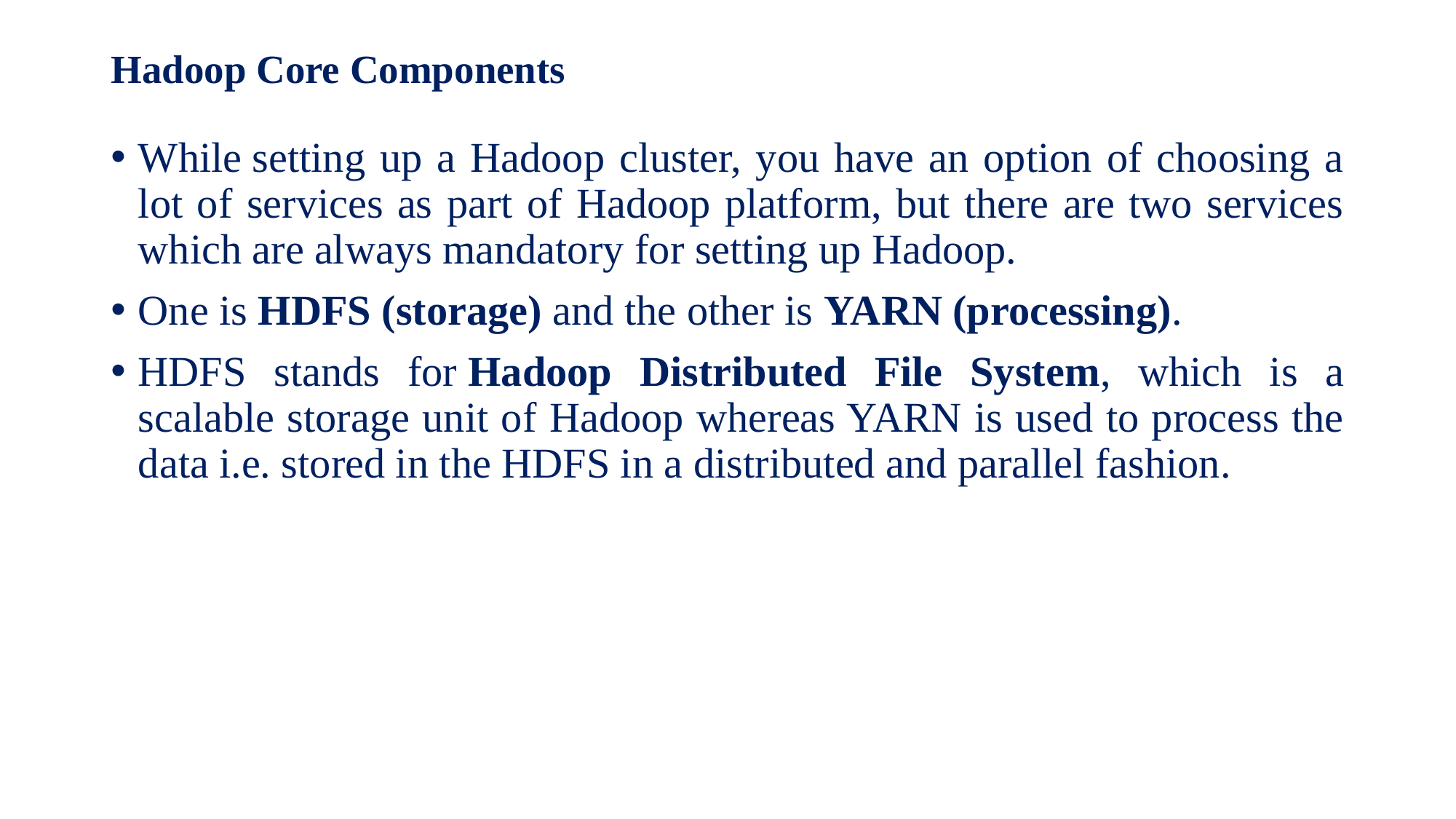

# Hadoop Core Components
While setting up a Hadoop cluster, you have an option of choosing a lot of services as part of Hadoop platform, but there are two services which are always mandatory for setting up Hadoop.
One is HDFS (storage) and the other is YARN (processing).
HDFS stands for Hadoop Distributed File System, which is a scalable storage unit of Hadoop whereas YARN is used to process the data i.e. stored in the HDFS in a distributed and parallel fashion.